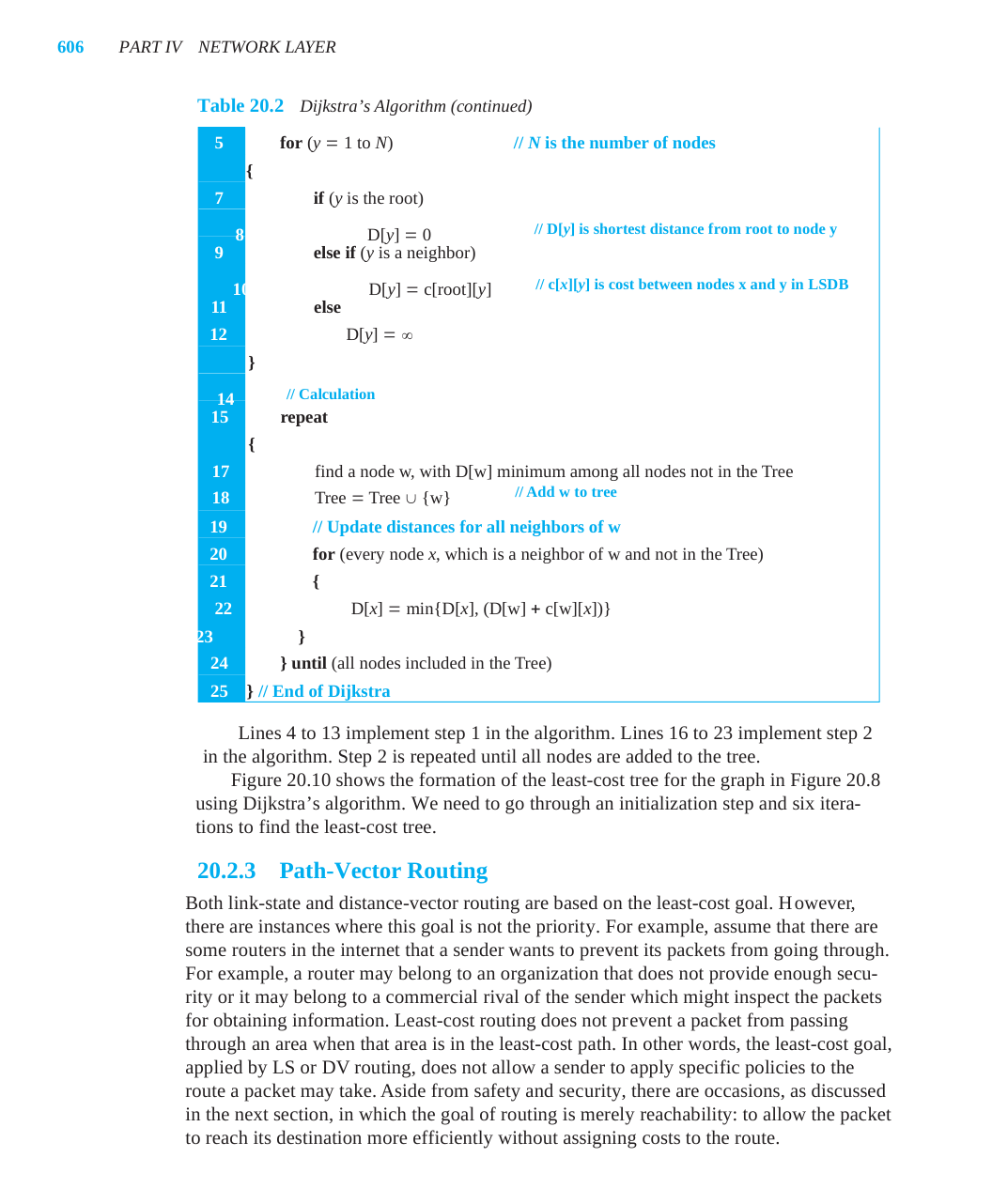

606	PART IV	NETWORK LAYER
Table 20.2	Dijkstra’s Algorithm (continued)

5	for (y = 1 to N)	// N is the number of nodes

6	     	{

7	     	if (y is the root)

8	     	D[y] = 0	// D[y] is shortest distance from root to node y

9	     	else if (y is a neighbor)

10	     	D[y] = c[root][y]	// c[x][y] is cost between nodes x and y in LSDB

11	     	else

12	     	 	D[y] = ∞

13	     	}

14	// Calculation

15	repeat

16	{

17	find a node w, with D[w] minimum among all nodes not in the Tree
18	Tree = Tree ∪ {w} 	// Add w to tree

19	// Update distances for all neighbors of w

20	for (every node x, which is a neighbor of w and not in the Tree)
21	     	{

22	    	D[x] = min{D[x], (D[w] + c[w][x])}

23	     	}

24	} until (all nodes included in the Tree)
25	} // End of Dijkstra

Lines 4 to 13 implement step 1 in the algorithm. Lines 16 to 23 implement step 2
in the algorithm. Step 2 is repeated until all nodes are added to the tree.
Figure 20.10 shows the formation of the least-cost tree for the graph in Figure 20.8
using Dijkstra’s algorithm. We need to go through an initialization step and six itera-
tions to find the least-cost tree.
20.2.3	Path-Vector Routing
Both link-state and distance-vector routing are based on the least-cost goal. However,
there are instances where this goal is not the priority. For example, assume that there are
some routers in the internet that a sender wants to prevent its packets from going through.
For example, a router may belong to an organization that does not provide enough secu-
rity or it may belong to a commercial rival of the sender which might inspect the packets
for obtaining information. Least-cost routing does not prevent a packet from passing
through an area when that area is in the least-cost path. In other words, the least-cost goal,
applied by LS or DV routing, does not allow a sender to apply specific policies to the
route a packet may take. Aside from safety and security, there are occasions, as discussed
in the next section, in which the goal of routing is merely reachability: to allow the packet
to reach its destination more efficiently without assigning costs to the route.